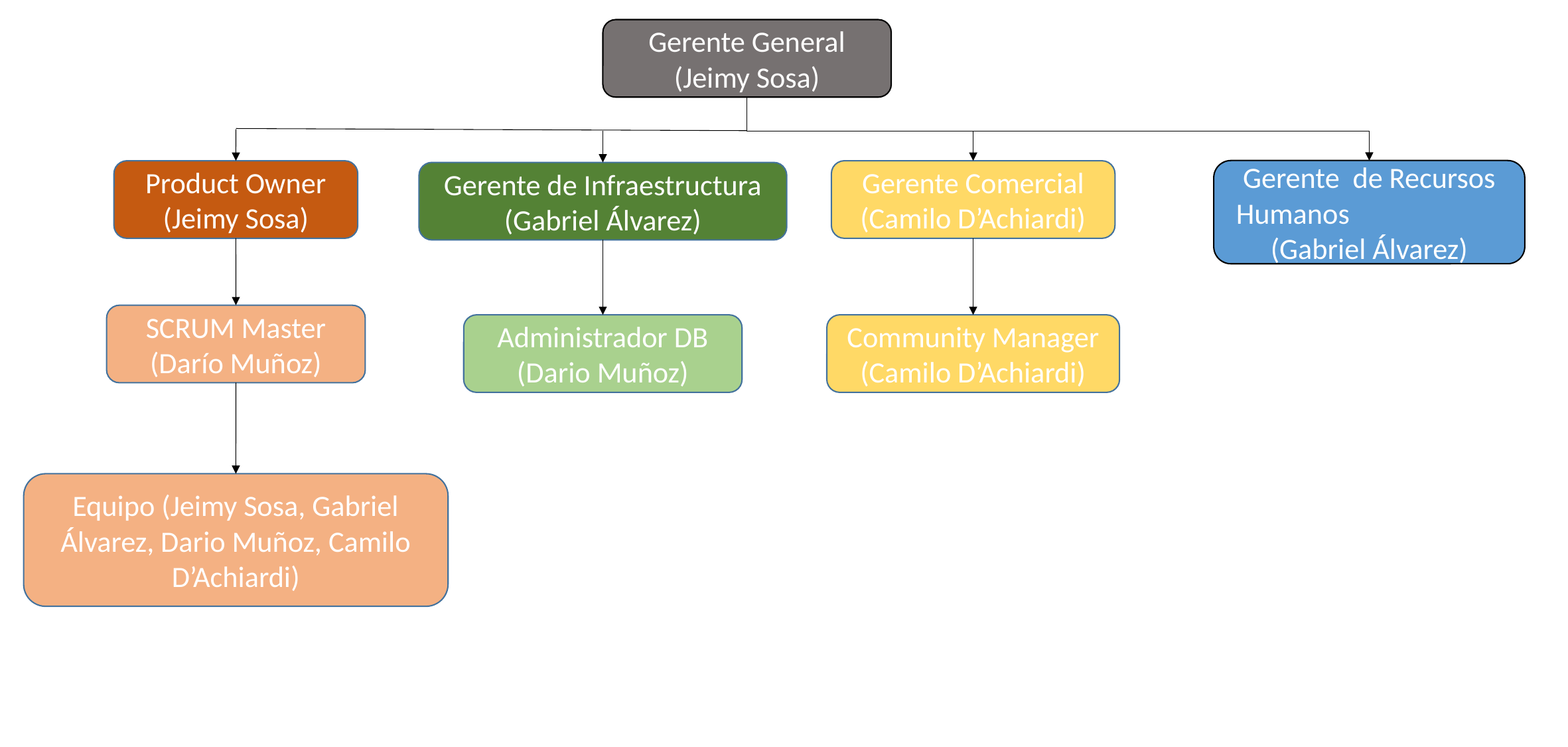

Gerente General (Jeimy Sosa)
Gerente  de Recursos Humanos                        (Gabriel Álvarez)
Product Owner (Jeimy Sosa)
Gerente Comercial (Camilo D’Achiardi)
Gerente de Infraestructura (Gabriel Álvarez)
SCRUM Master (Darío Muñoz)
Administrador DB (Dario Muñoz)
Community Manager (Camilo D’Achiardi)
Equipo (Jeimy Sosa, Gabriel Álvarez, Dario Muñoz, Camilo D’Achiardi)